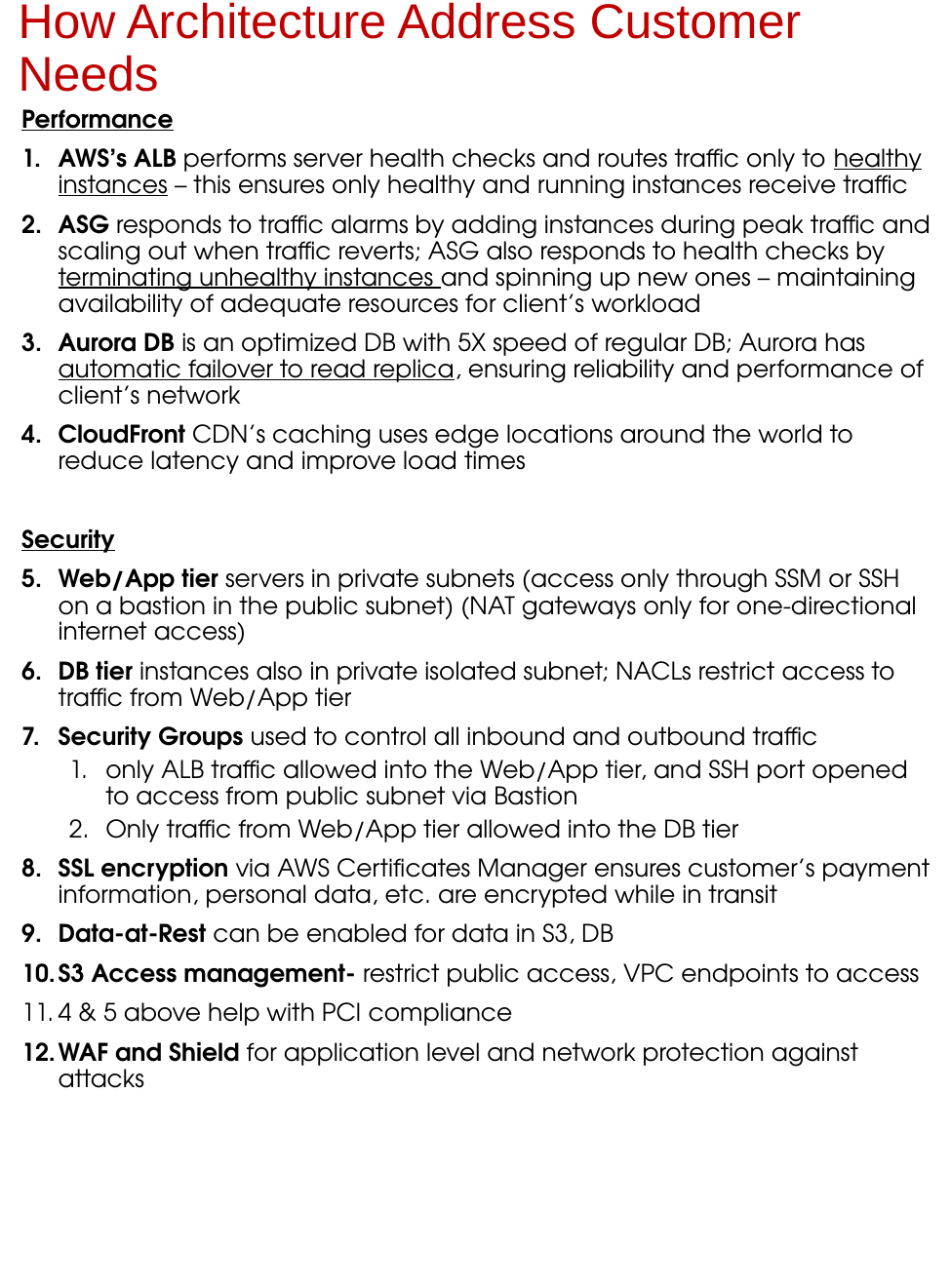

# How Architecture Address Customer Needs
Performance
AWS’s ALB performs server health checks and routes traffic only to healthy instances – this ensures only healthy and running instances receive traffic
ASG responds to traffic alarms by adding instances during peak traffic and scaling out when traffic reverts; ASG also responds to health checks by terminating unhealthy instances and spinning up new ones – maintaining availability of adequate resources for client’s workload
Aurora DB is an optimized DB with 5X speed of regular DB; Aurora has automatic failover to read replica, ensuring reliability and performance of client’s network
CloudFront CDN’s caching uses edge locations around the world to reduce latency and improve load times

Security
Web/App tier servers in private subnets (access only through SSM or SSH on a bastion in the public subnet) (NAT gateways only for one-directional internet access)
DB tier instances also in private isolated subnet; NACLs restrict access to traffic from Web/App tier
Security Groups used to control all inbound and outbound traffic
only ALB traffic allowed into the Web/App tier, and SSH port opened to access from public subnet via Bastion
Only traffic from Web/App tier allowed into the DB tier
SSL encryption via AWS Certificates Manager ensures customer’s payment information, personal data, etc. are encrypted while in transit
Data-at-Rest can be enabled for data in S3, DB
S3 Access management- restrict public access, VPC endpoints to access
4 & 5 above help with PCI compliance
WAF and Shield for application level and network protection against attacks